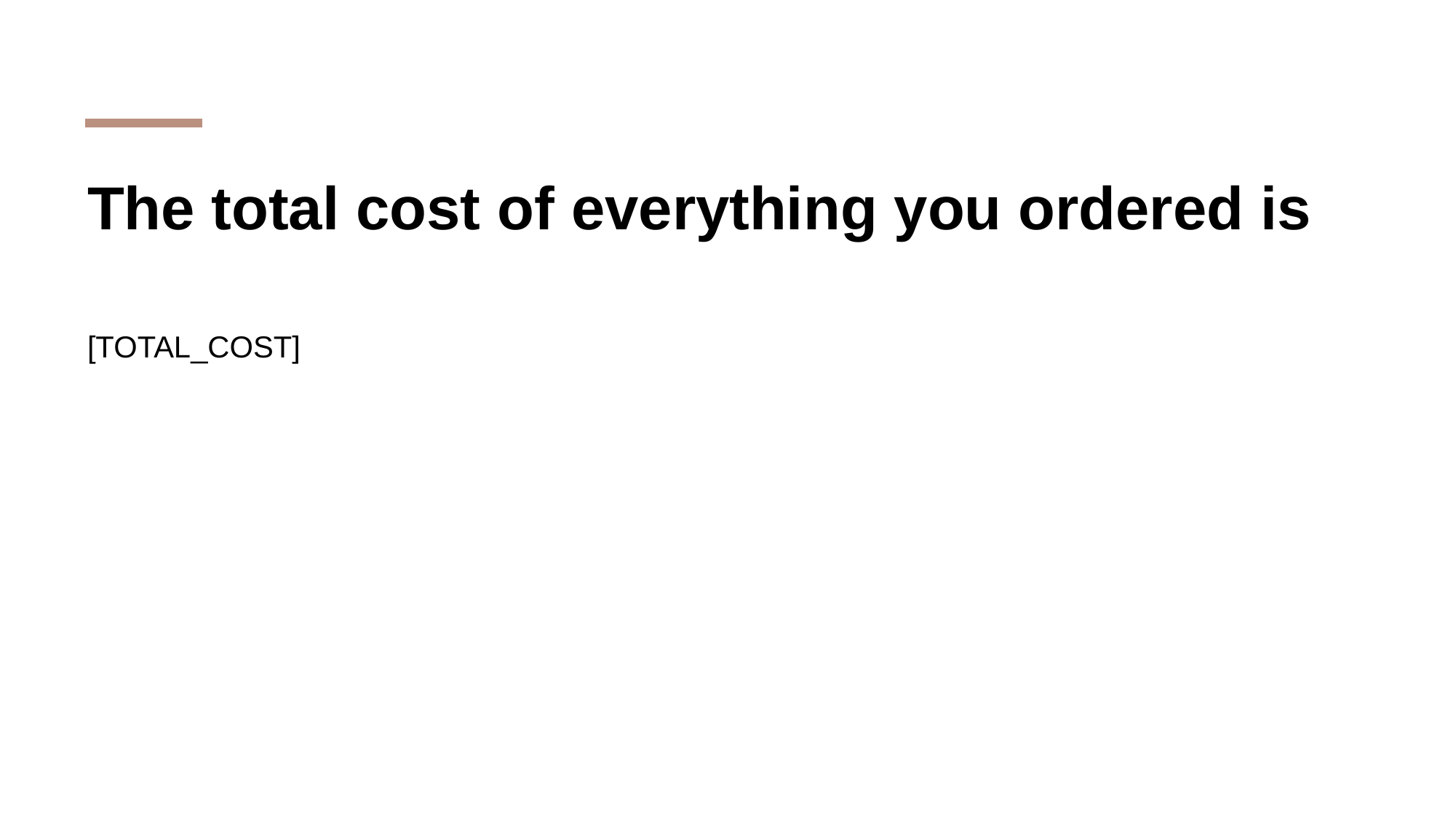

# The total cost of everything you ordered is
[TOTAL_COST]